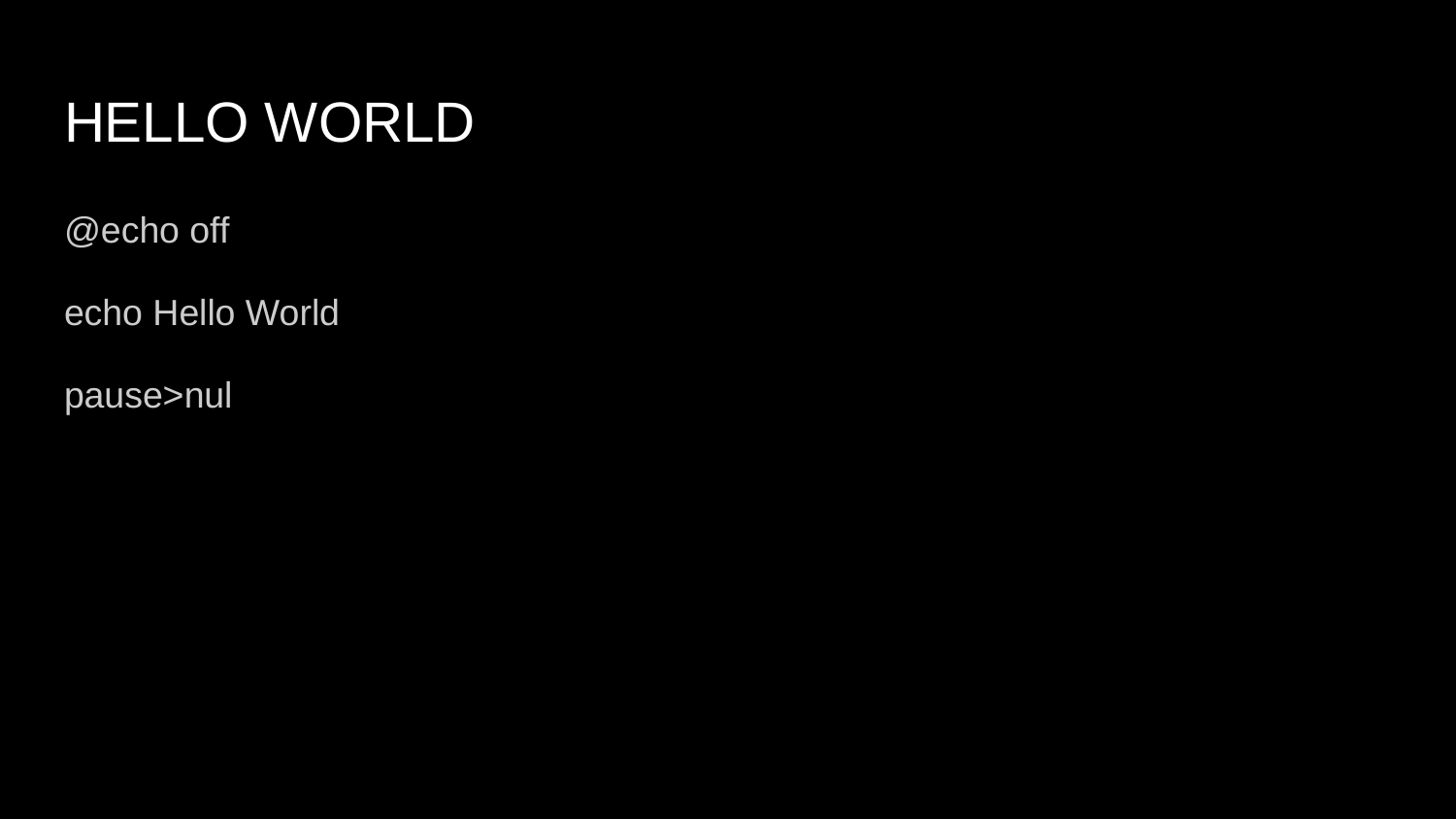

# HELLO WORLD
@echo off
echo Hello World
pause>nul